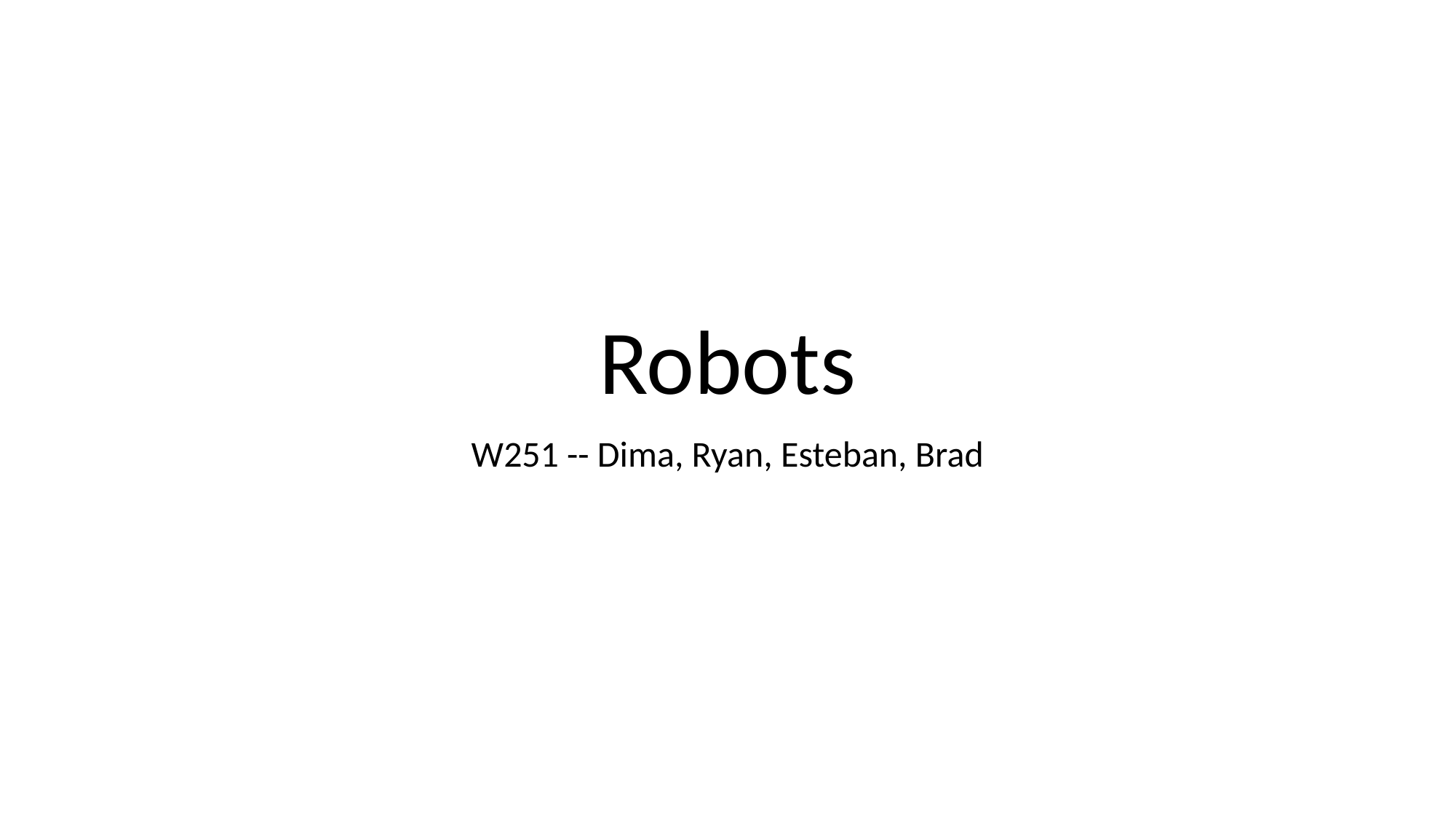

# Robots
W251 -- Dima, Ryan, Esteban, Brad